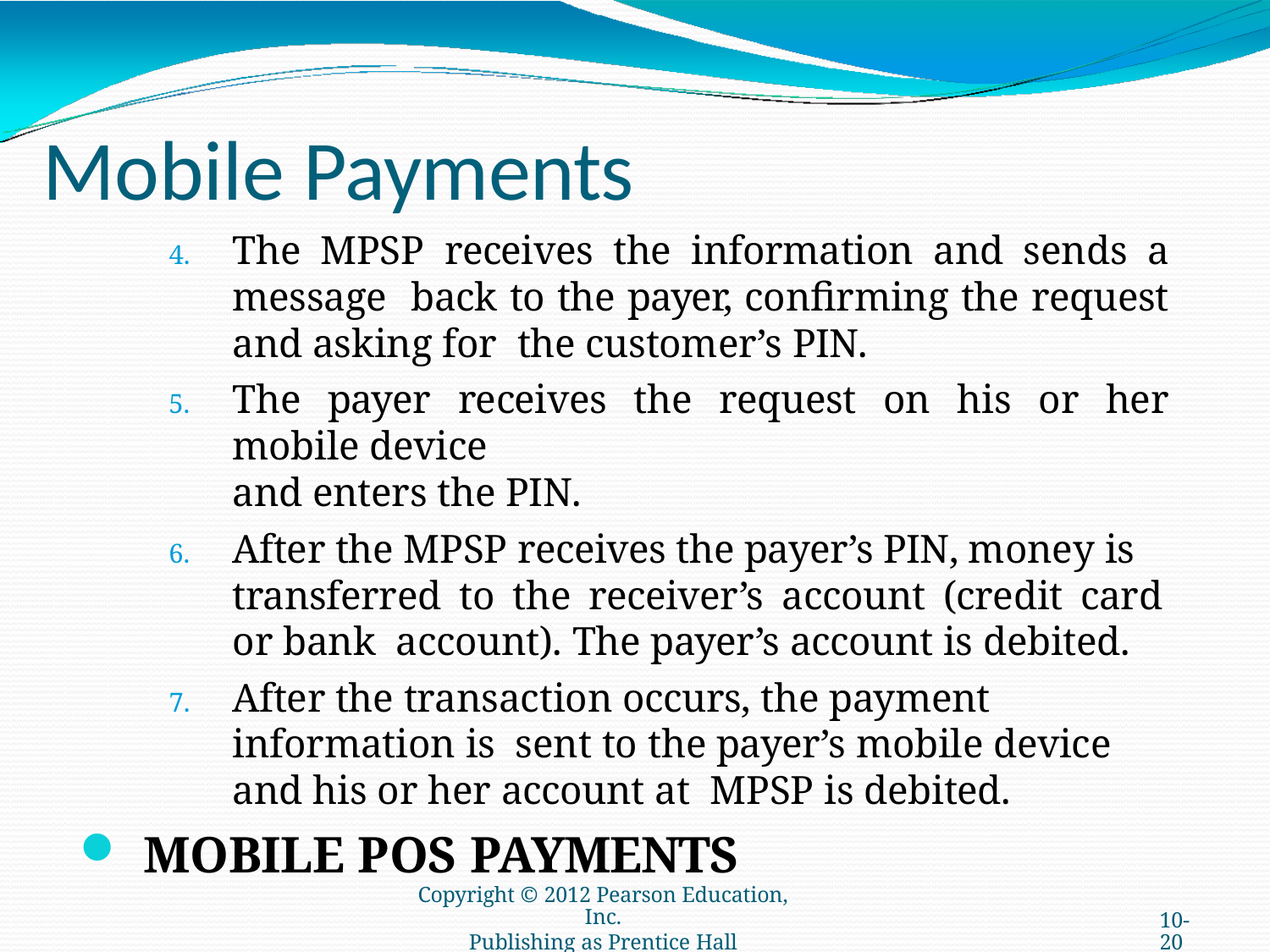

# Mobile Payments
The MPSP receives the information and sends a message  back to the payer, confirming the request and asking for  the customer’s PIN.
The payer receives the request on his or her mobile device
and enters the PIN.
After the MPSP receives the payer’s PIN, money is
transferred to the receiver’s account (credit card or bank  account). The payer’s account is debited.
After the transaction occurs, the payment information is  sent to the payer’s mobile device and his or her account at  MPSP is debited.
MOBILE POS PAYMENTS
Copyright © 2012 Pearson Education, Inc.
Publishing as Prentice Hall
10-20